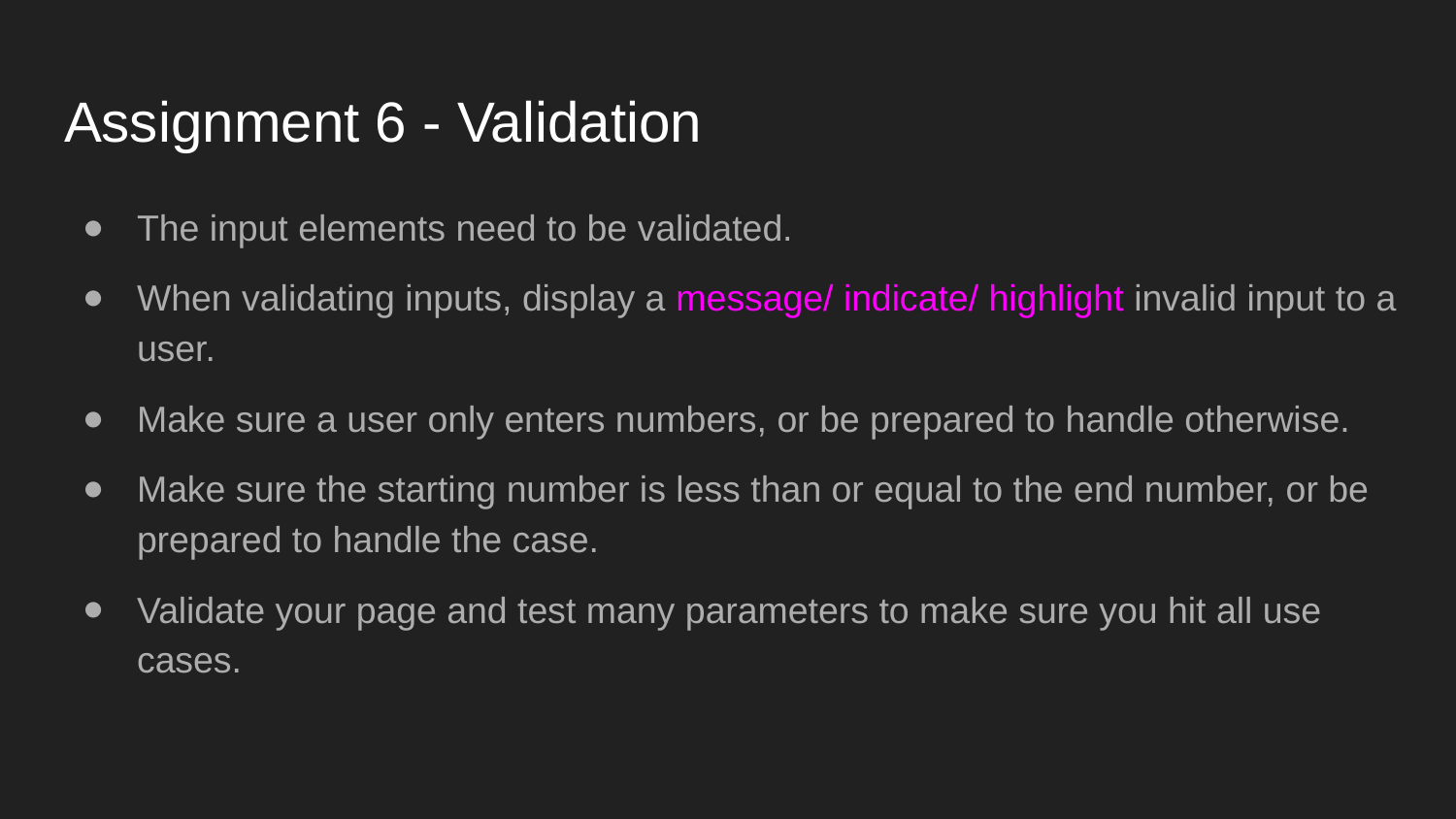

# Assignment 6 - Validation
The input elements need to be validated.
When validating inputs, display a message/ indicate/ highlight invalid input to a user.
Make sure a user only enters numbers, or be prepared to handle otherwise.
Make sure the starting number is less than or equal to the end number, or be prepared to handle the case.
Validate your page and test many parameters to make sure you hit all use cases.